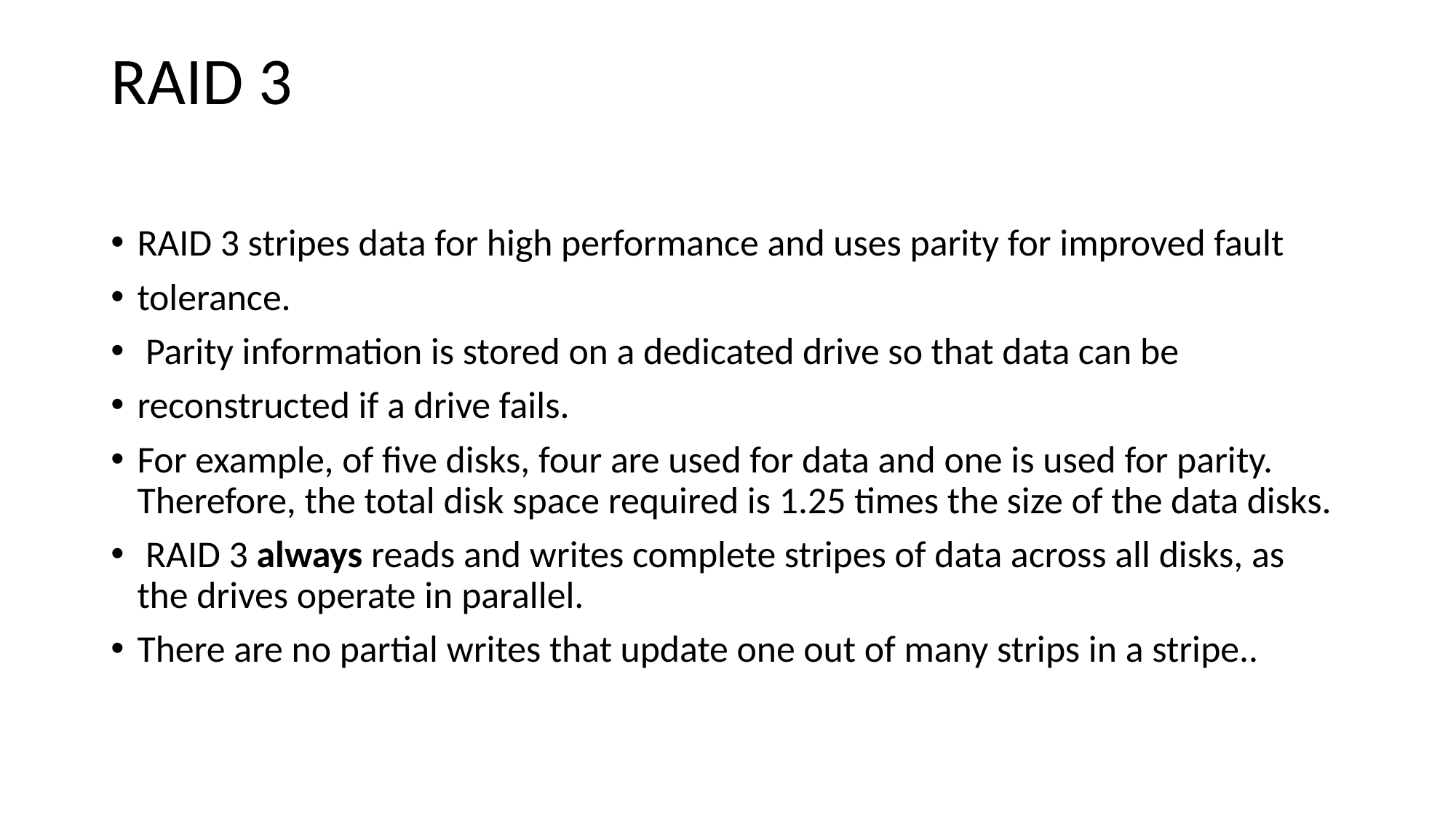

# RAID 3
RAID 3 stripes data for high performance and uses parity for improved fault
tolerance.
 Parity information is stored on a dedicated drive so that data can be
reconstructed if a drive fails.
For example, of five disks, four are used for data and one is used for parity. Therefore, the total disk space required is 1.25 times the size of the data disks.
 RAID 3 always reads and writes complete stripes of data across all disks, as the drives operate in parallel.
There are no partial writes that update one out of many strips in a stripe..